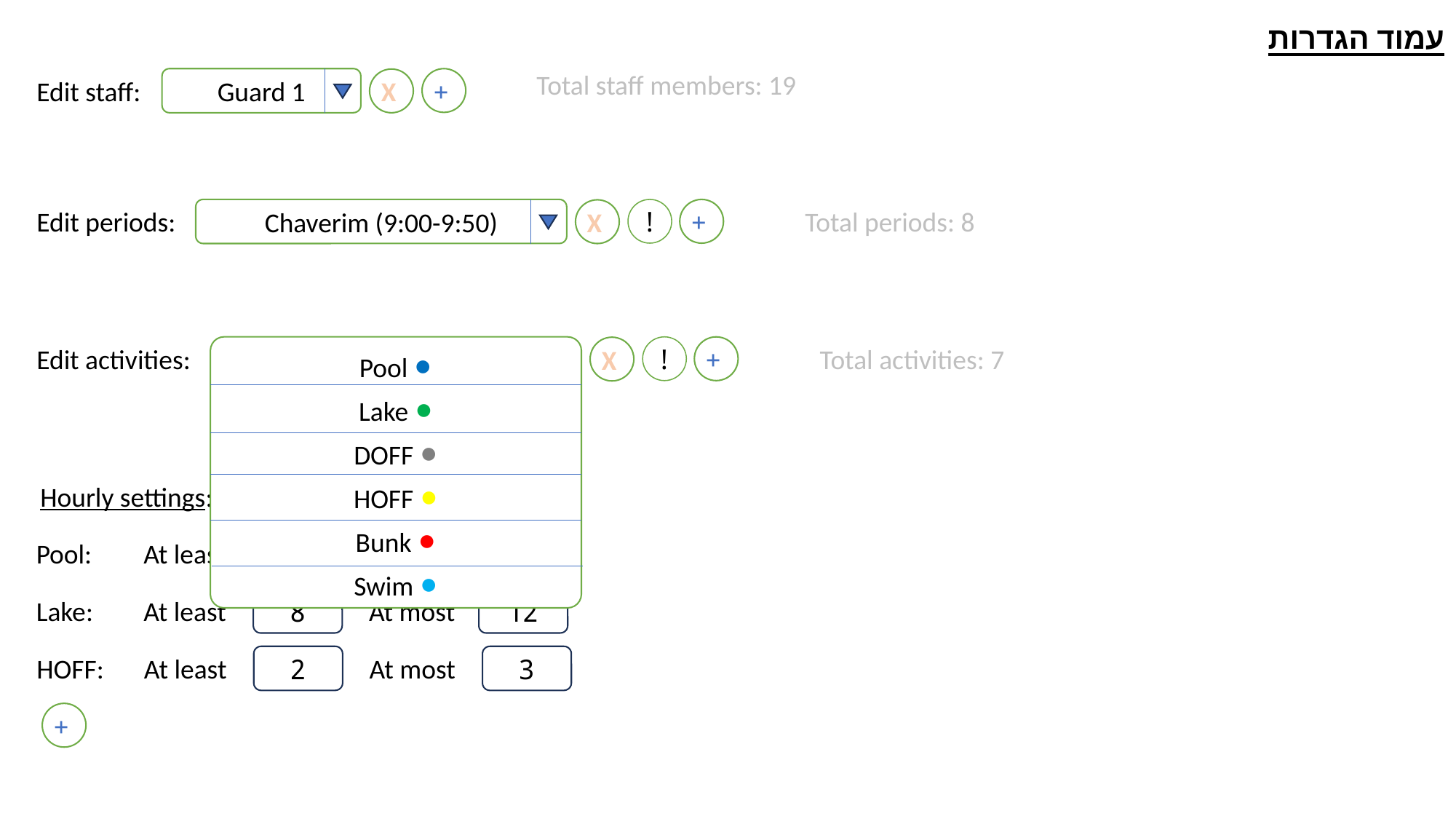

עמוד הגדרות
Total staff members: 19
Edit staff:
+
Guard 1
X

Total periods: 8
Edit periods:
!
+
Chaverim (9:00-9:50)
X

Total activities: 7
Edit activities:
!
+
Pool •
Lake •
DOFF •
HOFF •
Bunk •
Swim •
X
+
Hourly settings:
Pool:
At least
10
At most
12
Lake:
At least
8
At most
12
HOFF:
At least
2
At most
3
+